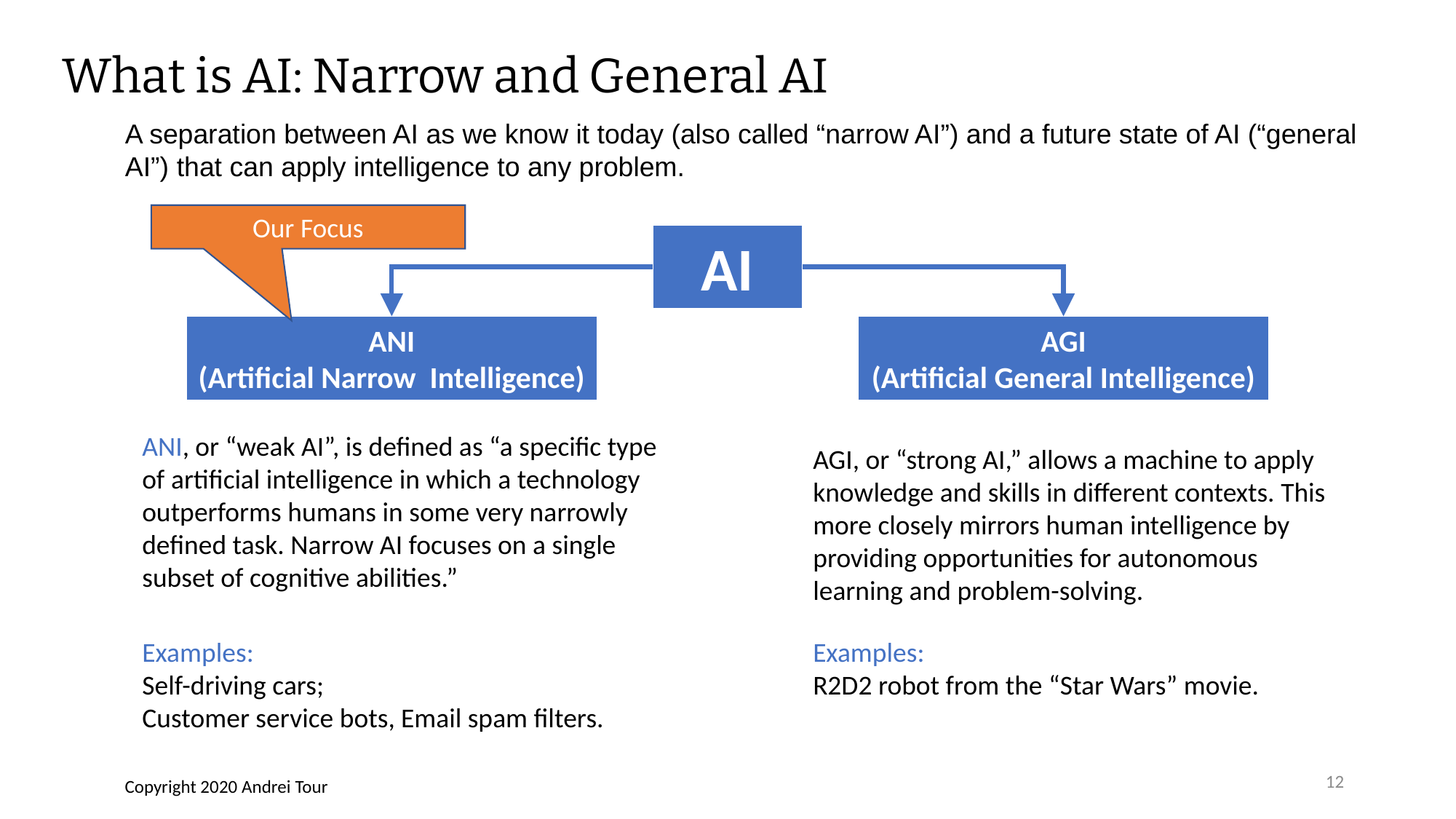

# What is AI: Narrow and General AI
A separation between AI as we know it today (also called “narrow AI”) and a future state of AI (“general AI”) that can apply intelligence to any problem.

Our Focus
AI
ANI
(Artificial Narrow  Intelligence)
AGI
(Artificial General Intelligence)
ANI, or “weak AI”, is defined as “a specific type of artificial intelligence in which a technology outperforms humans in some very narrowly defined task. Narrow AI focuses on a single subset of cognitive abilities.”
AGI, or “strong AI,” allows a machine to apply knowledge and skills in different contexts. This more closely mirrors human intelligence by providing opportunities for autonomous learning and problem-solving.
Examples:
Self-driving cars;
Customer service bots, Email spam filters.
Examples:
R2D2 robot from the “Star Wars” movie.
12
Copyright 2020 Andrei Tour